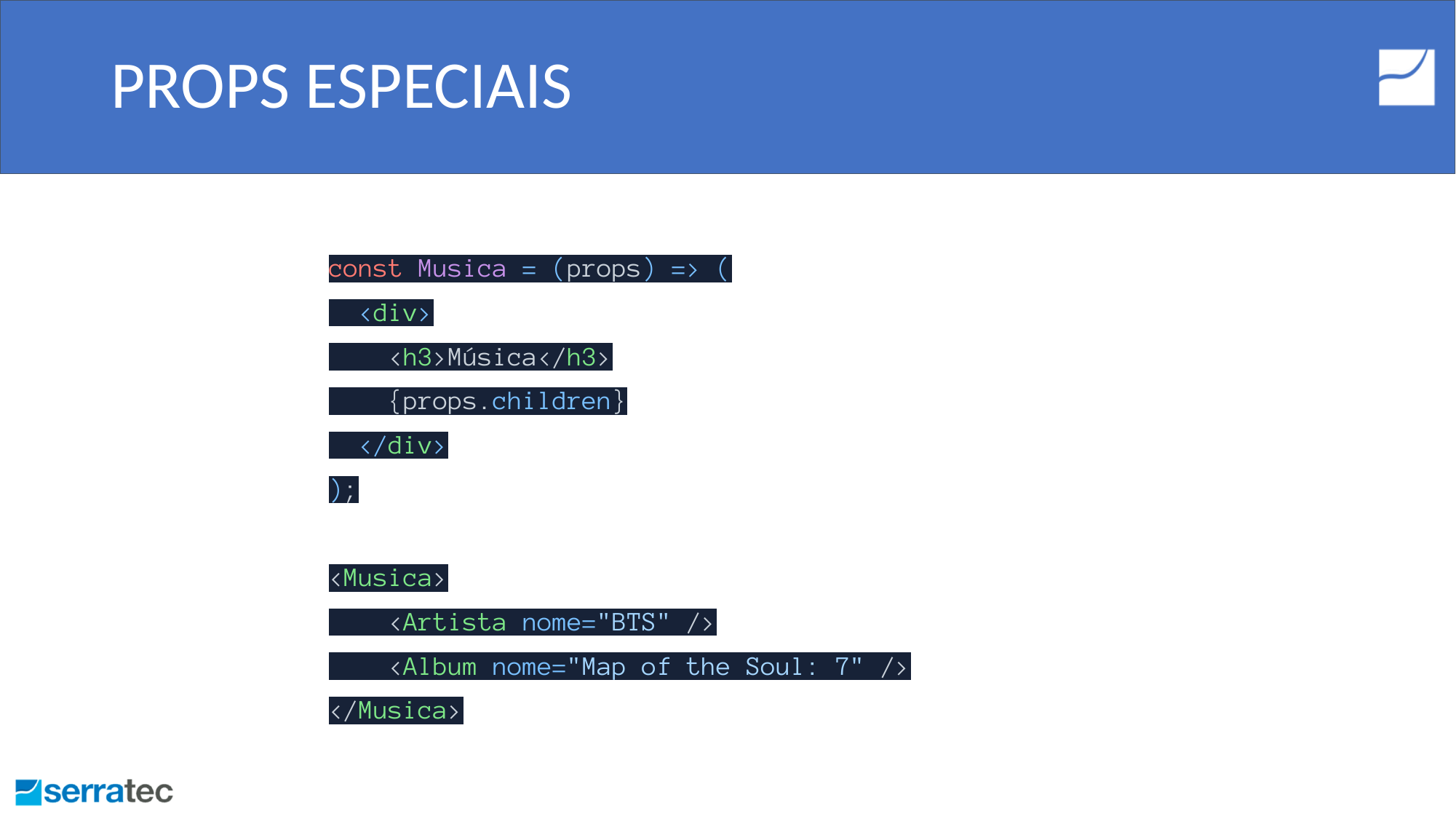

# PROPS ESPECIAIS
const Musica = (props) => (
  <div>
    <h3>Música</h3>
    {props.children}
  </div>
);

<Musica>
    <Artista nome="BTS" />
    <Album nome="Map of the Soul: 7" />
</Musica>